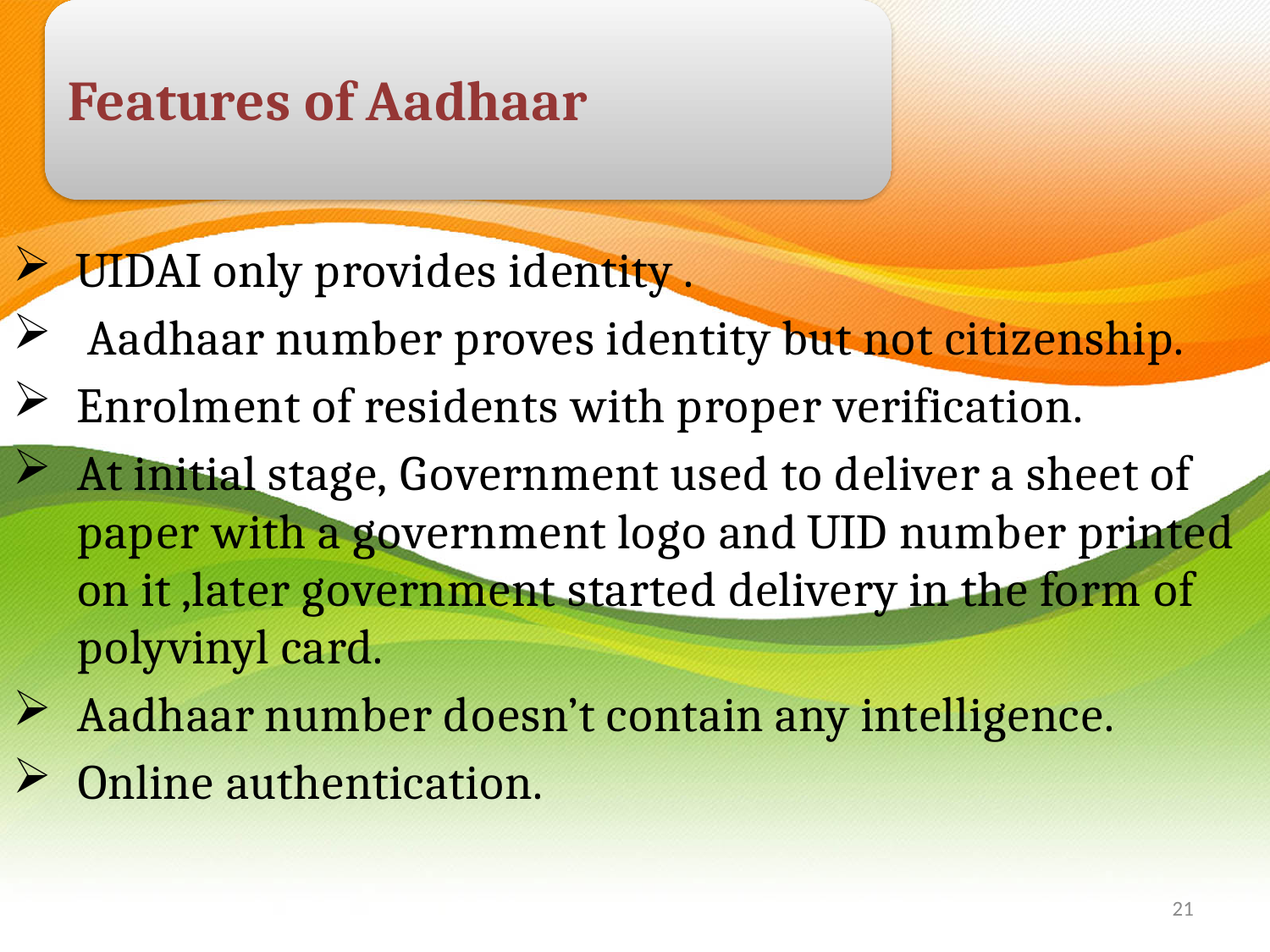

Features of Aadhaar
UIDAI only provides identity .
 Aadhaar number proves identity but not citizenship.
Enrolment of residents with proper verification.
At initial stage, Government used to deliver a sheet of paper with a government logo and UID number printed on it ,later government started delivery in the form of polyvinyl card.
Aadhaar number doesn’t contain any intelligence.
Online authentication.

21